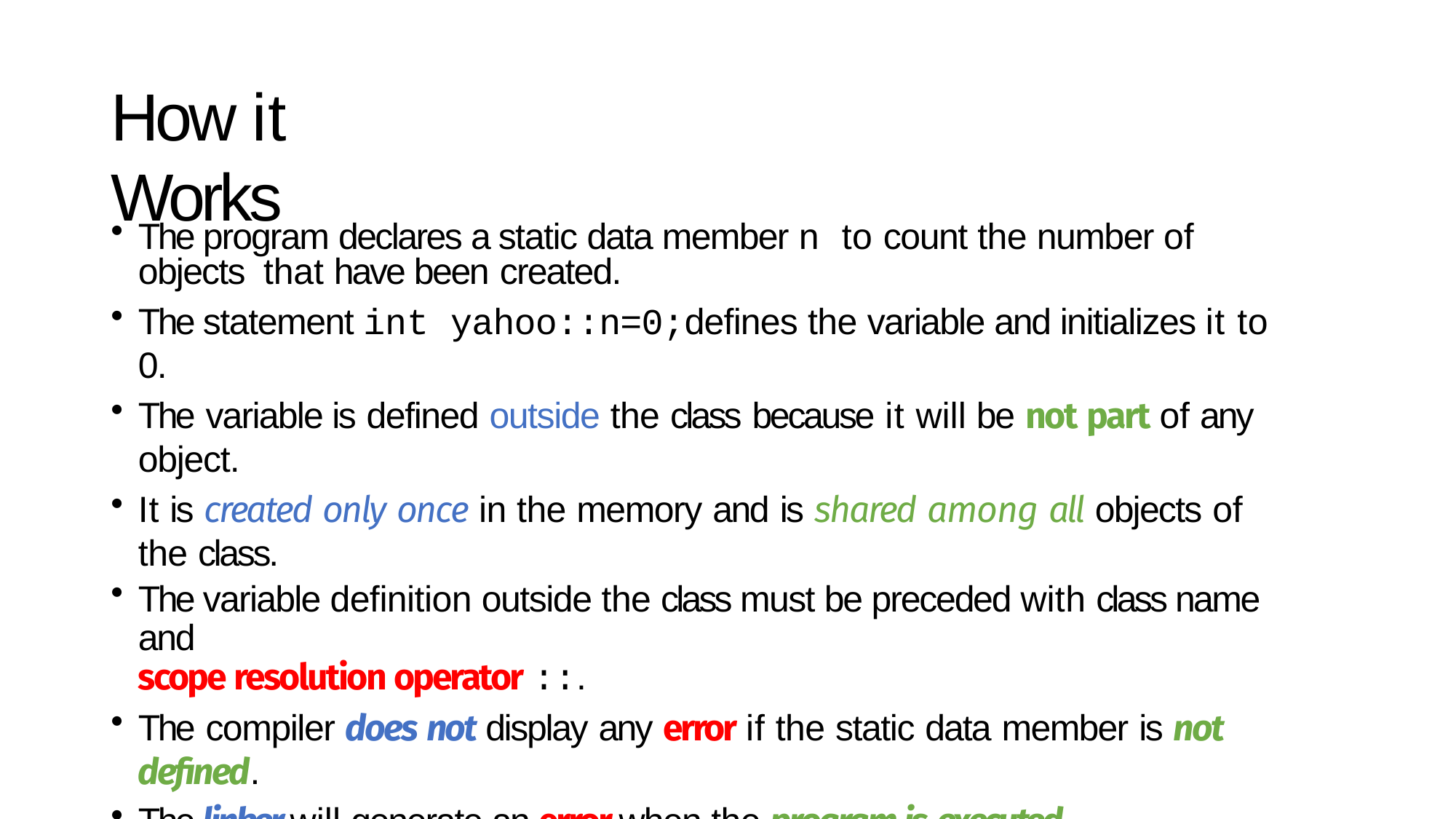

# How it Works
The program declares a static data member n to count the number of objects  that have been created.
The statement int yahoo::n=0;defines the variable and initializes it to 0.
The variable is defined outside the class because it will be not part of any object.
It is created only once in the memory and is shared among all objects of the class.
The variable definition outside the class must be preceded with class name and
scope resolution operator ::.
The compiler does not display any error if the static data member is not defined.
The linker will generate an error when the program is executed.
The above program creates three objects x, y and z. each time an object is  created, the constructor is executed that increases the value of n by 1.